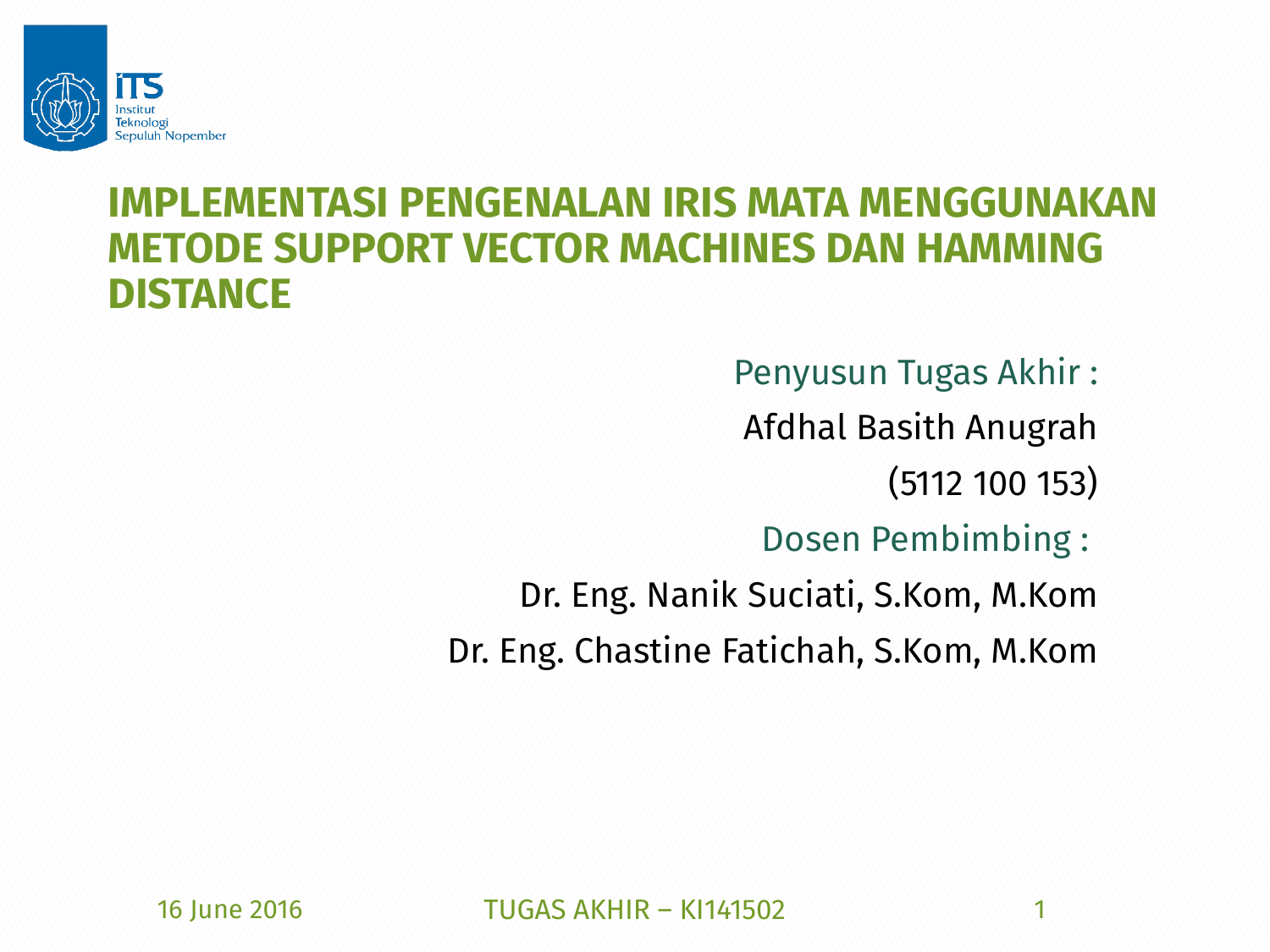

# IMPLEMENTASI PENGENALAN IRIS MATA MENGGUNAKAN METODE SUPPORT VECTOR MACHINES DAN HAMMING DISTANCE
Penyusun Tugas Akhir :
Afdhal Basith Anugrah
(5112 100 153)
Dosen Pembimbing :
Dr. Eng. Nanik Suciati, S.Kom, M.Kom
Dr. Eng. Chastine Fatichah, S.Kom, M.Kom
16 June 2016
TUGAS AKHIR – KI141502
1